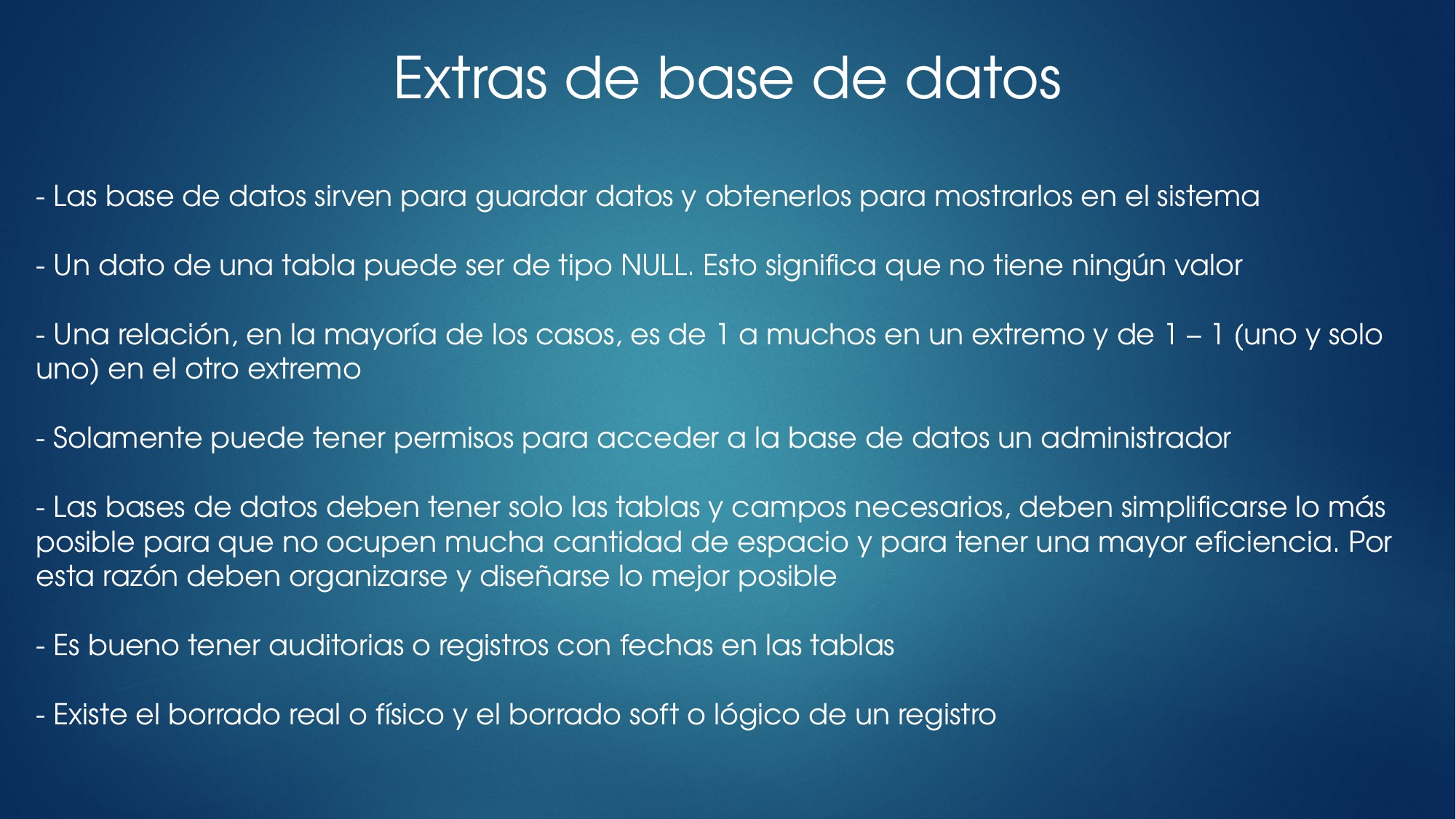

Extras de base de datos
- Las base de datos sirven para guardar datos y obtenerlos para mostrarlos en el sistema

- Un dato de una tabla puede ser de tipo NULL. Esto significa que no tiene ningún valor

- Una relación, en la mayoría de los casos, es de 1 a muchos en un extremo y de 1 – 1 (uno y solo uno) en el otro extremo

- Solamente puede tener permisos para acceder a la base de datos un administrador

- Las bases de datos deben tener solo las tablas y campos necesarios, deben simplificarse lo más posible para que no ocupen mucha cantidad de espacio y para tener una mayor eficiencia. Por esta razón deben organizarse y diseñarse lo mejor posible

- Es bueno tener auditorias o registros con fechas en las tablas

- Existe el borrado real o físico y el borrado soft o lógico de un registro